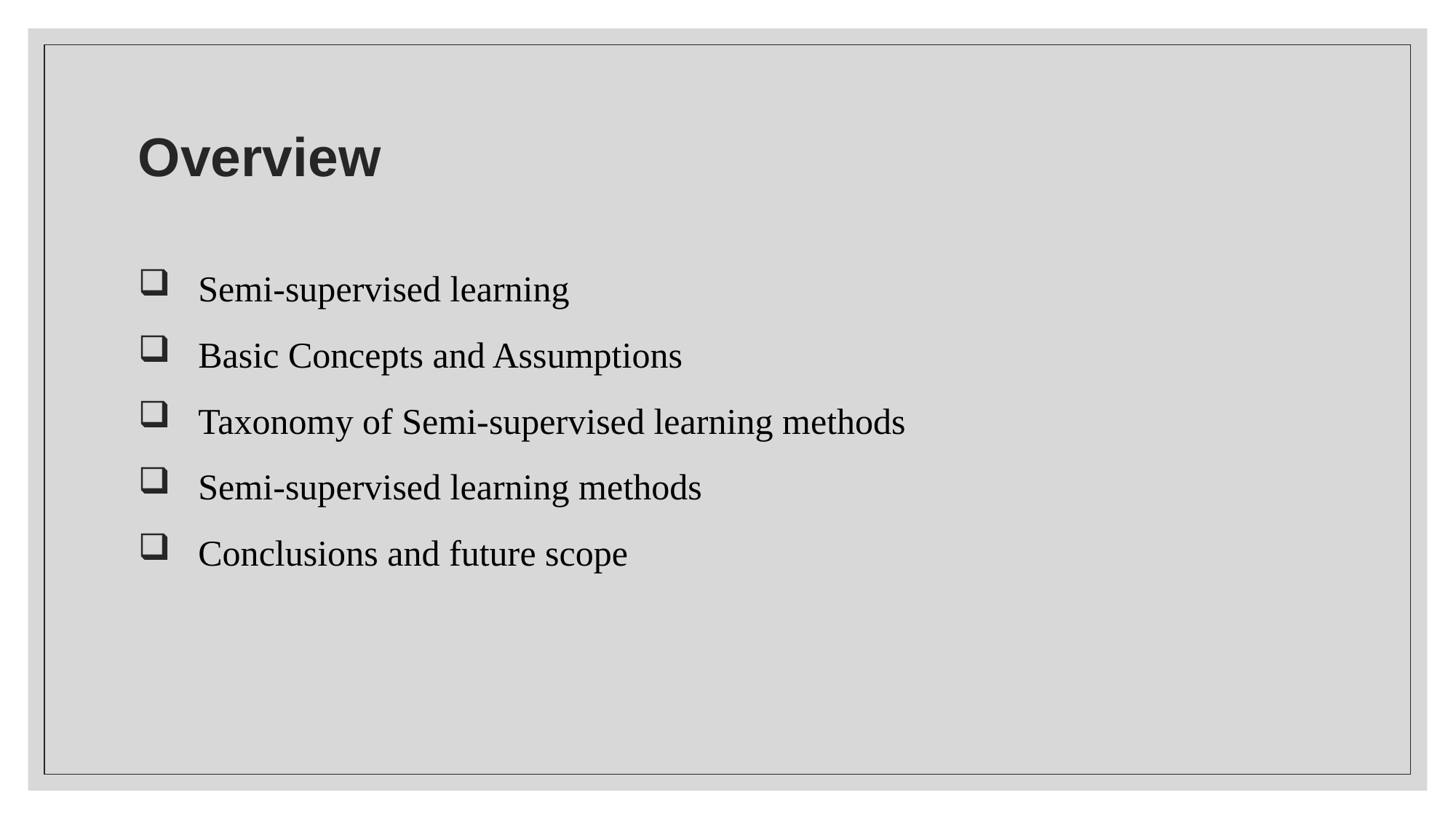

# Overview
   Semi-supervised learning
   Basic Concepts and Assumptions
   Taxonomy of Semi-supervised learning methods
   Semi-supervised learning methods
   Conclusions and future scope